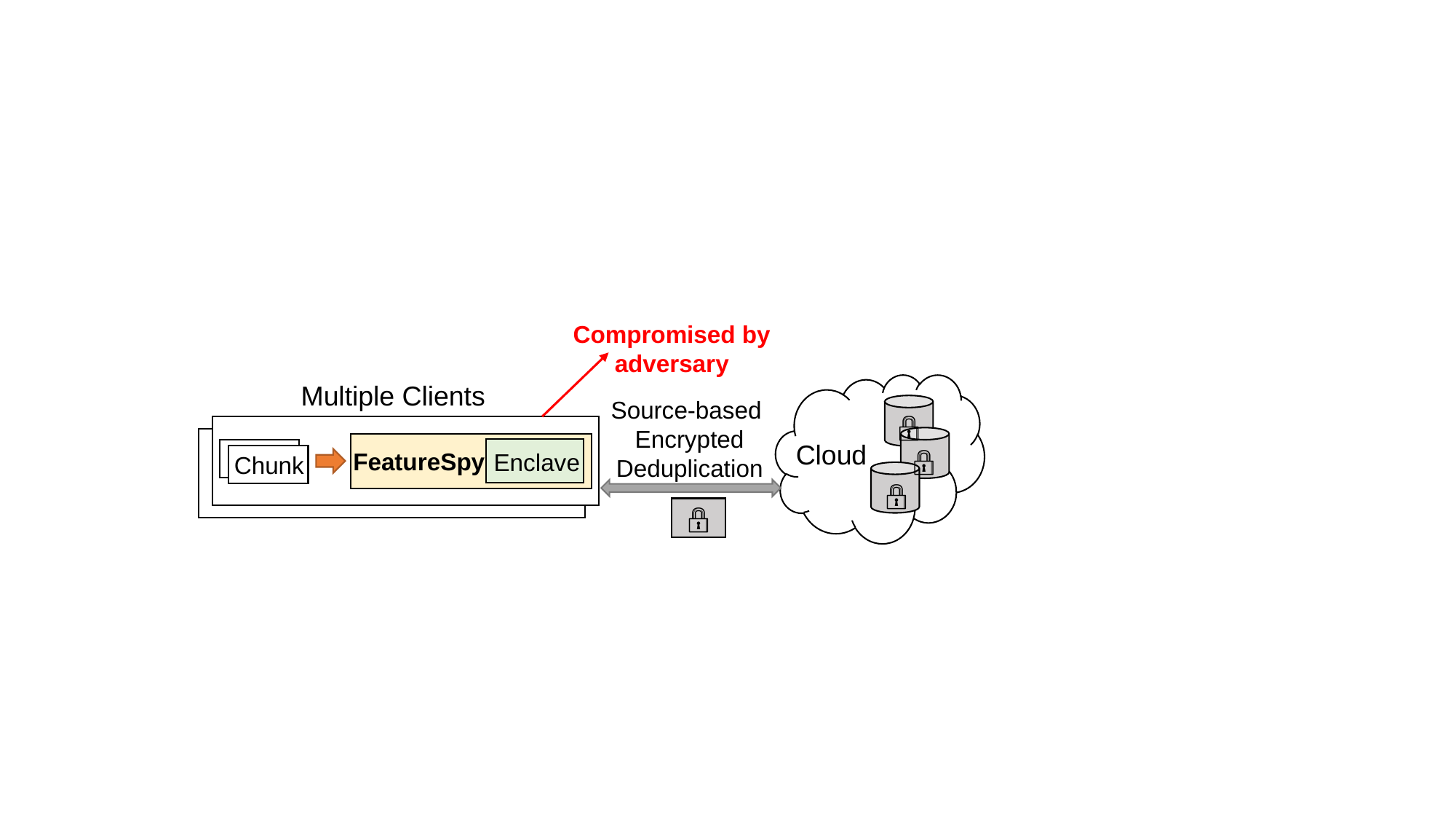

Compromised by adversary
Multiple Clients

Source-based
Encrypted Deduplication

Cloud

Chunk

FeatureSpy
Enclave

🔒

🔒

🔒
🔒